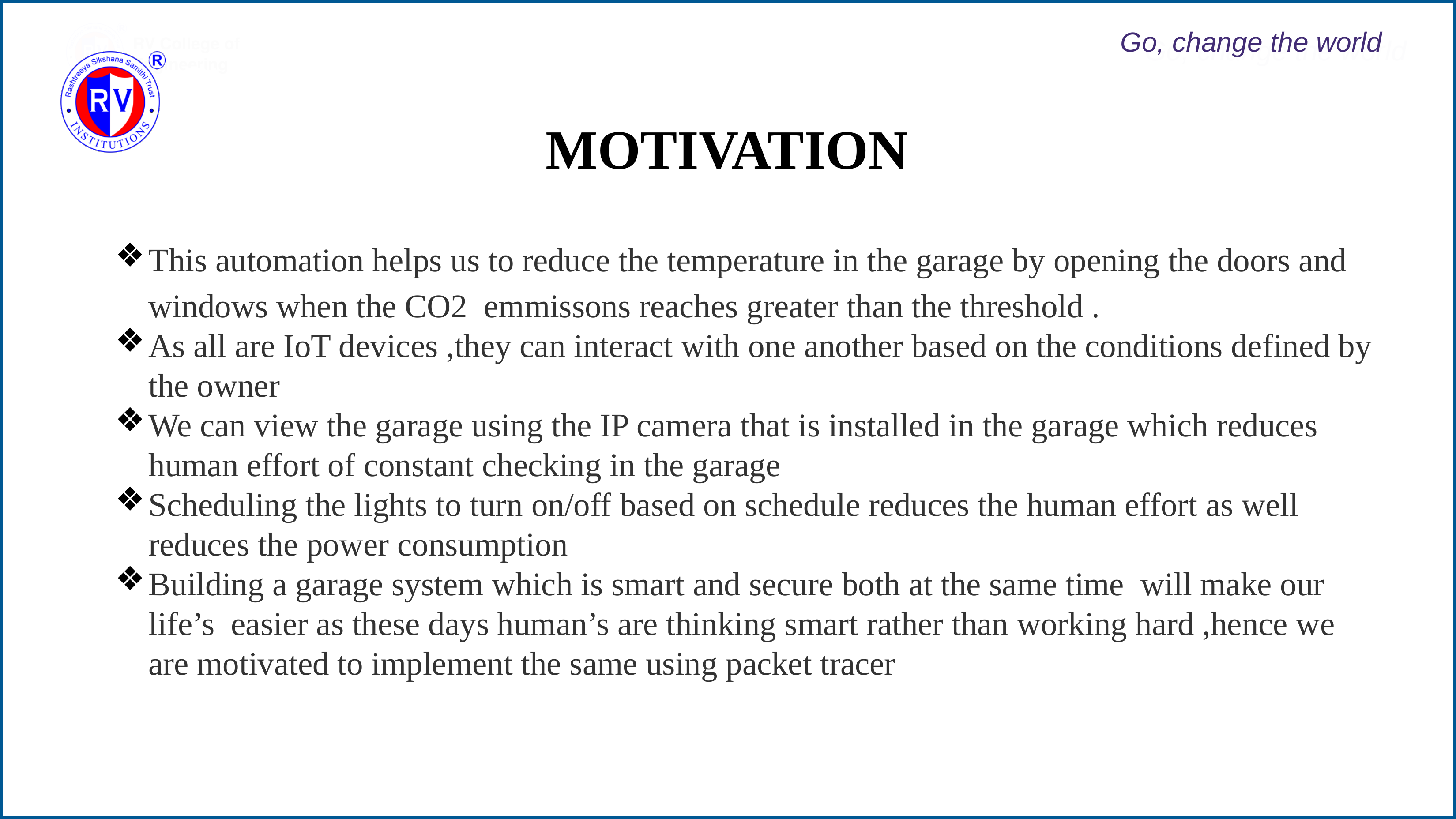

MOTIVATION

This automation helps us to reduce the temperature in the garage by opening the doors and windows when the CO2  emmissons reaches greater than the threshold .
As all are IoT devices ,they can interact with one another based on the conditions defined by the owner
We can view the garage using the IP camera that is installed in the garage which reduces human effort of constant checking in the garage
Scheduling the lights to turn on/off based on schedule reduces the human effort as well reduces the power consumption
Building a garage system which is smart and secure both at the same time  will make our life’s  easier as these days human’s are thinking smart rather than working hard ,hence we are motivated to implement the same using packet tracer